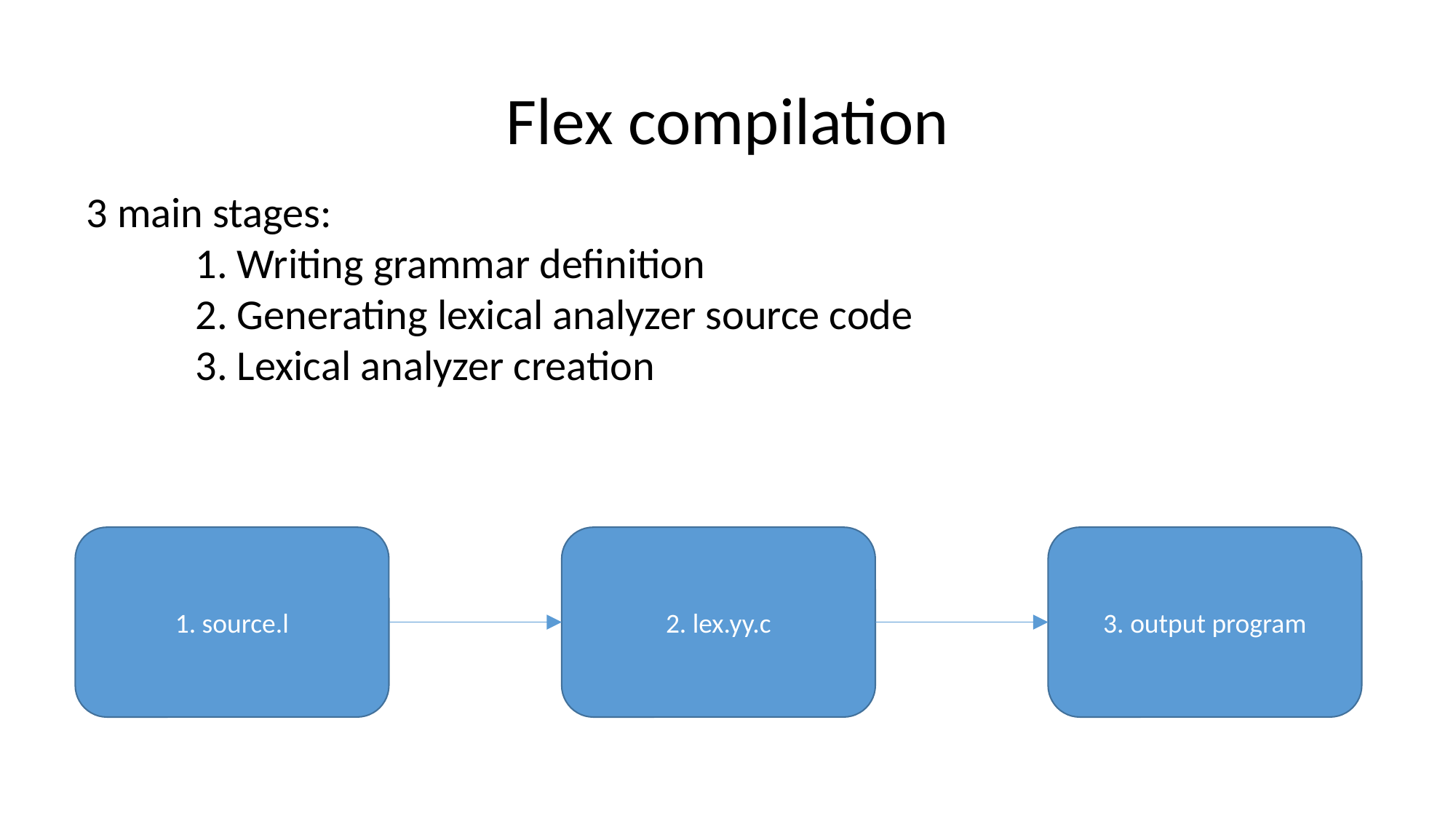

# Flex compilation
3 main stages:
	1. Writing grammar definition
	2. Generating lexical analyzer source code
	3. Lexical analyzer creation
3. output program
1. source.l
2. lex.yy.c